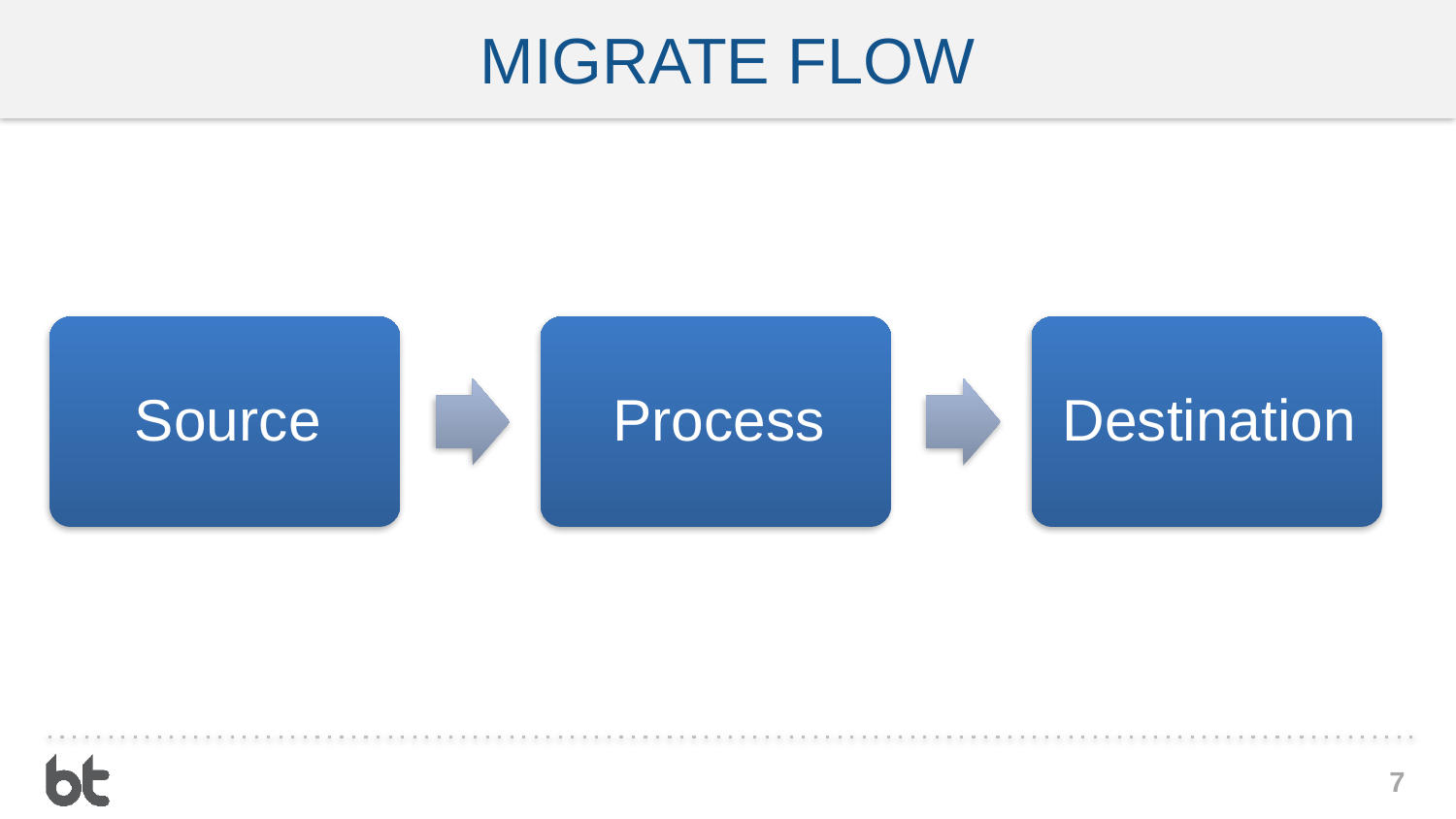

# Migrate flow
Source

Process

Destination
7